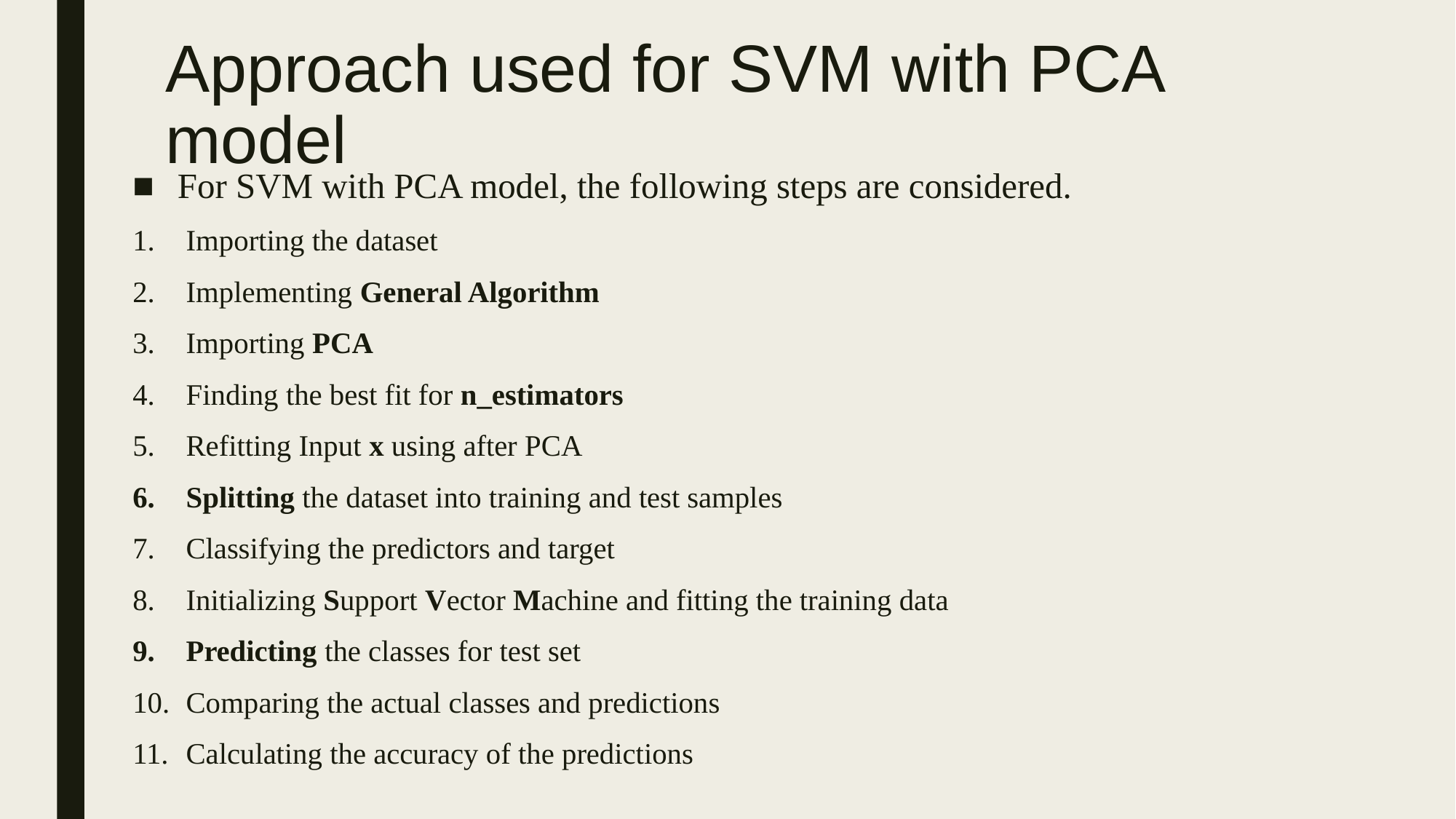

# Approach used for SVM with PCA model
For SVM with PCA model, the following steps are considered.
Importing the dataset
Implementing General Algorithm
Importing PCA
Finding the best fit for n_estimators
Refitting Input x using after PCA
Splitting the dataset into training and test samples
Classifying the predictors and target
Initializing Support Vector Machine and fitting the training data
Predicting the classes for test set
Comparing the actual classes and predictions
Calculating the accuracy of the predictions